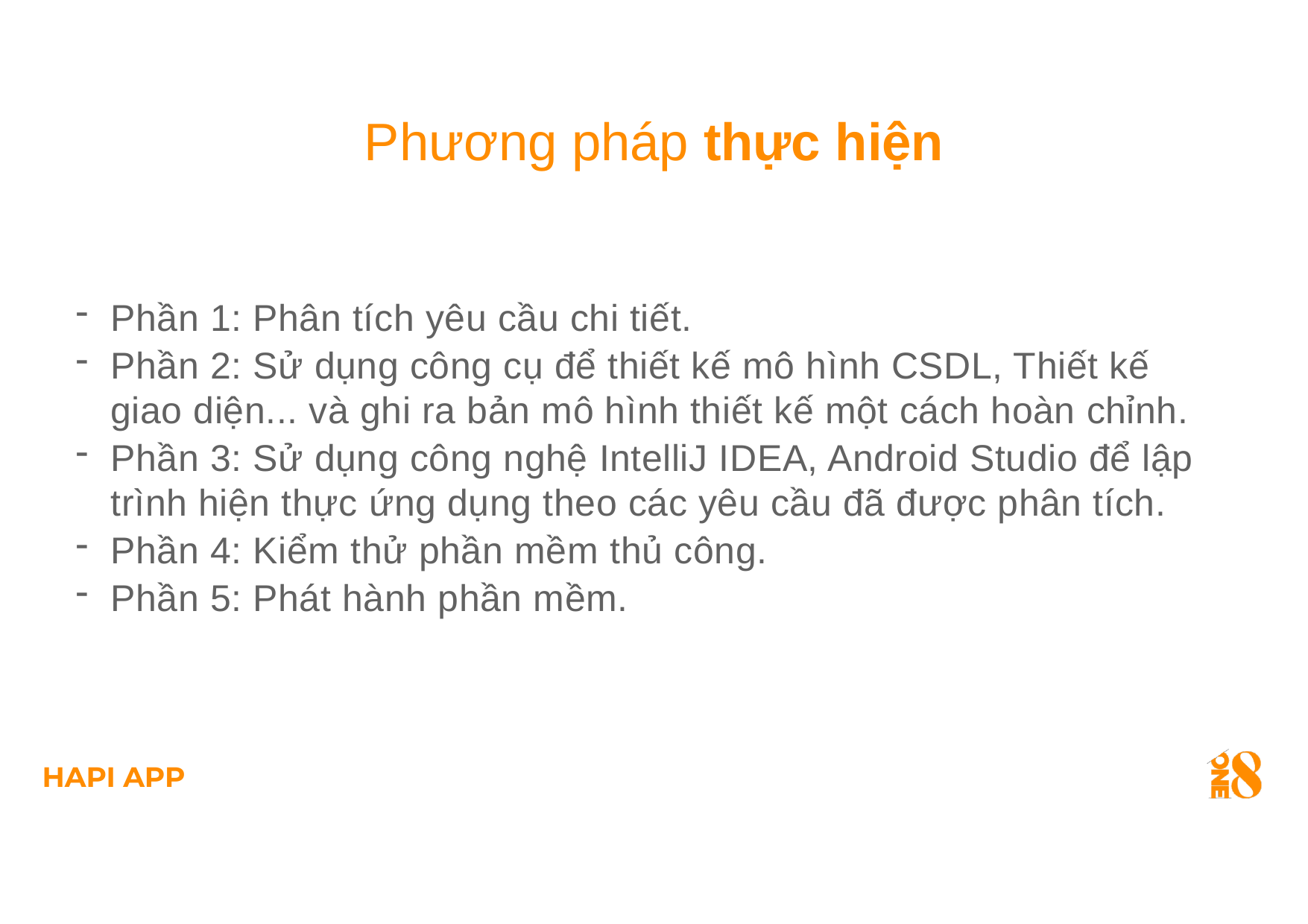

# Phương pháp thực hiện
Phần 1: Phân tích yêu cầu chi tiết.
Phần 2: Sử dụng công cụ để thiết kế mô hình CSDL, Thiết kế giao diện... và ghi ra bản mô hình thiết kế một cách hoàn chỉnh.
Phần 3: Sử dụng công nghệ IntelliJ IDEA, Android Studio để lập trình hiện thực ứng dụng theo các yêu cầu đã được phân tích.
Phần 4: Kiểm thử phần mềm thủ công.
Phần 5: Phát hành phần mềm.